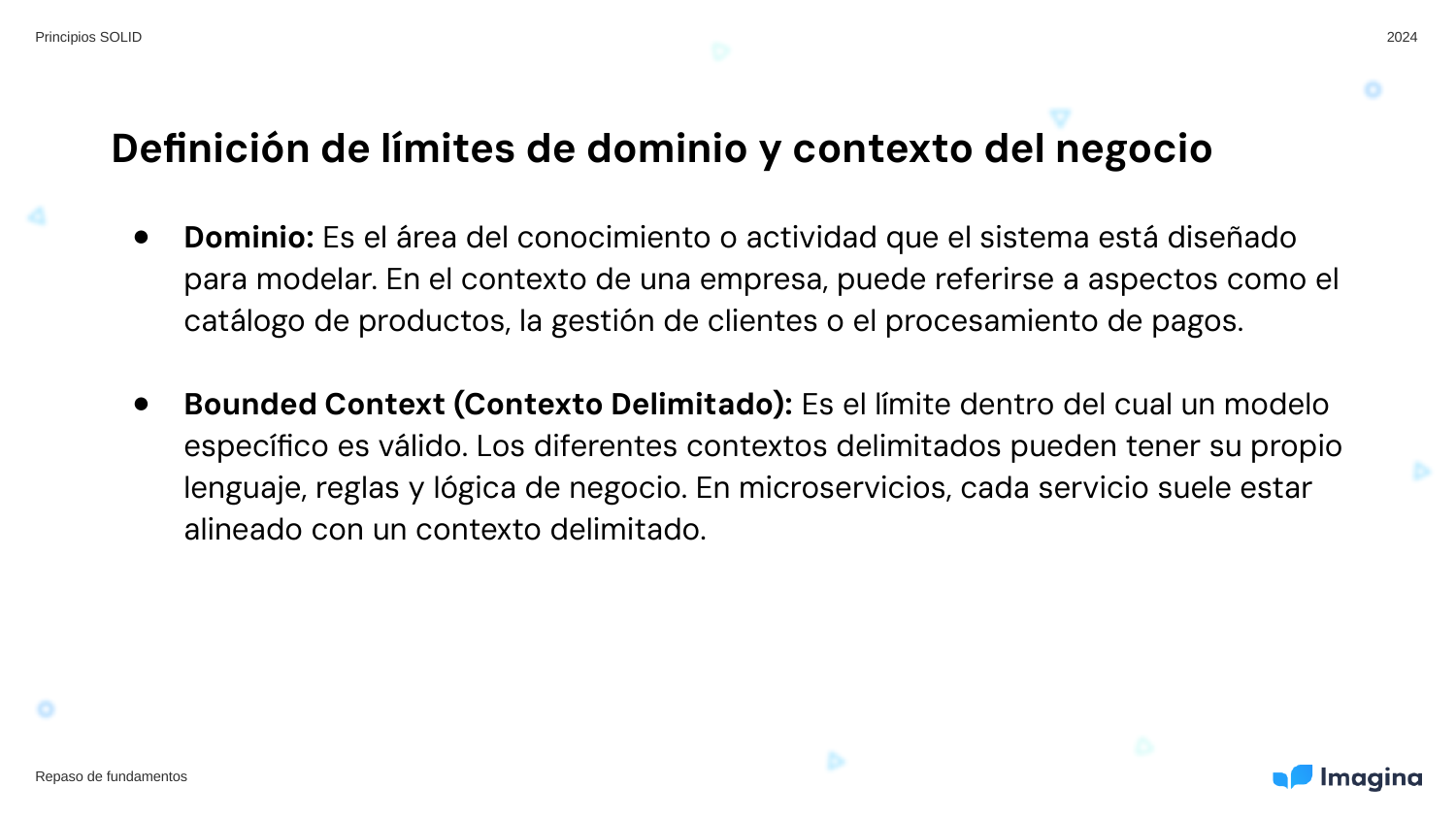

Principios SOLID
2024
Definición de límites de dominio y contexto del negocio
Dominio: Es el área del conocimiento o actividad que el sistema está diseñado para modelar. En el contexto de una empresa, puede referirse a aspectos como el catálogo de productos, la gestión de clientes o el procesamiento de pagos.

Bounded Context (Contexto Delimitado): Es el límite dentro del cual un modelo específico es válido. Los diferentes contextos delimitados pueden tener su propio lenguaje, reglas y lógica de negocio. En microservicios, cada servicio suele estar alineado con un contexto delimitado.
Repaso de fundamentos